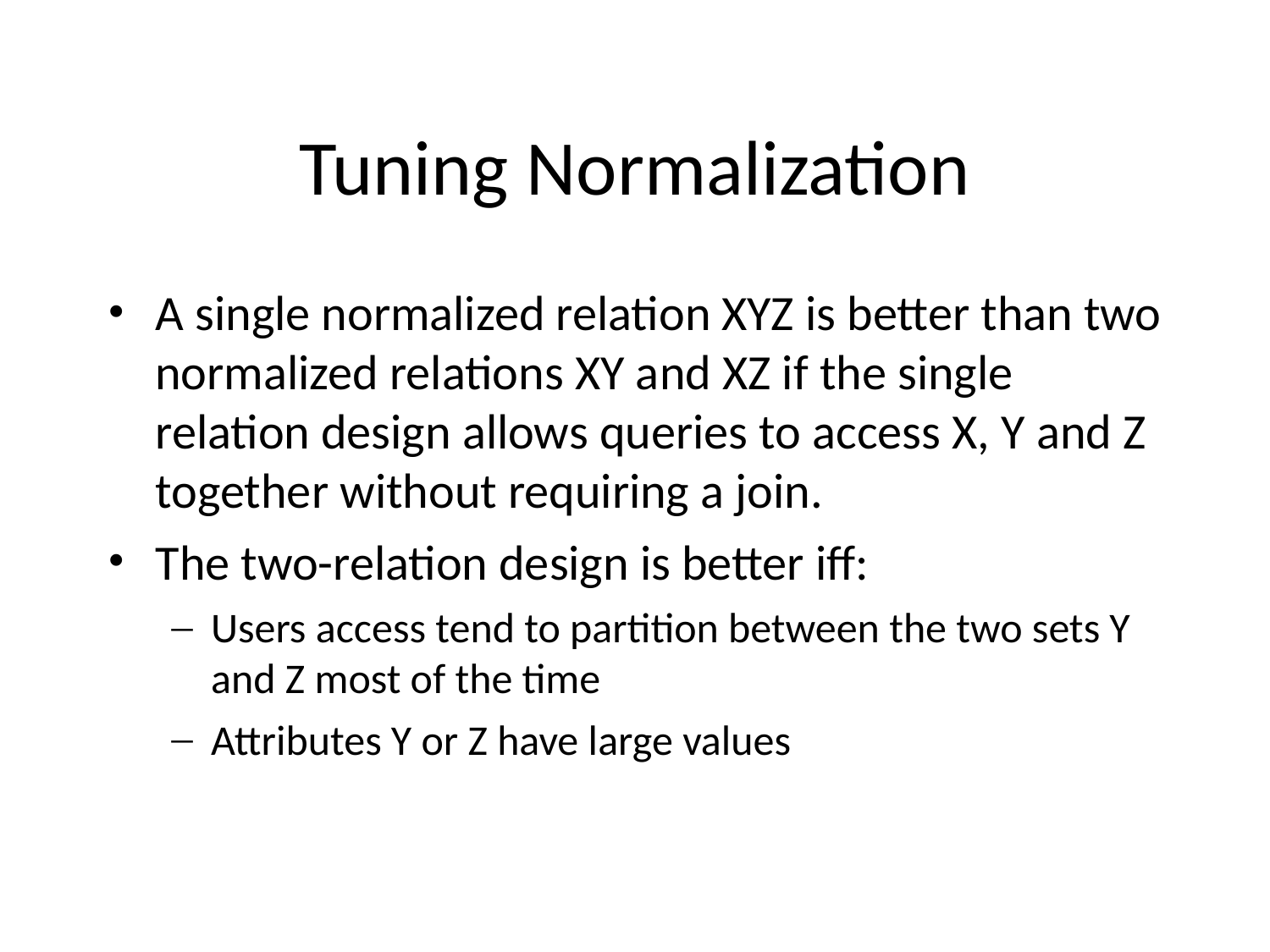

# Tuning Normalization
A single normalized relation XYZ is better than two normalized relations XY and XZ if the single relation design allows queries to access X, Y and Z together without requiring a join.
The two-relation design is better iff:
Users access tend to partition between the two sets Y and Z most of the time
Attributes Y or Z have large values